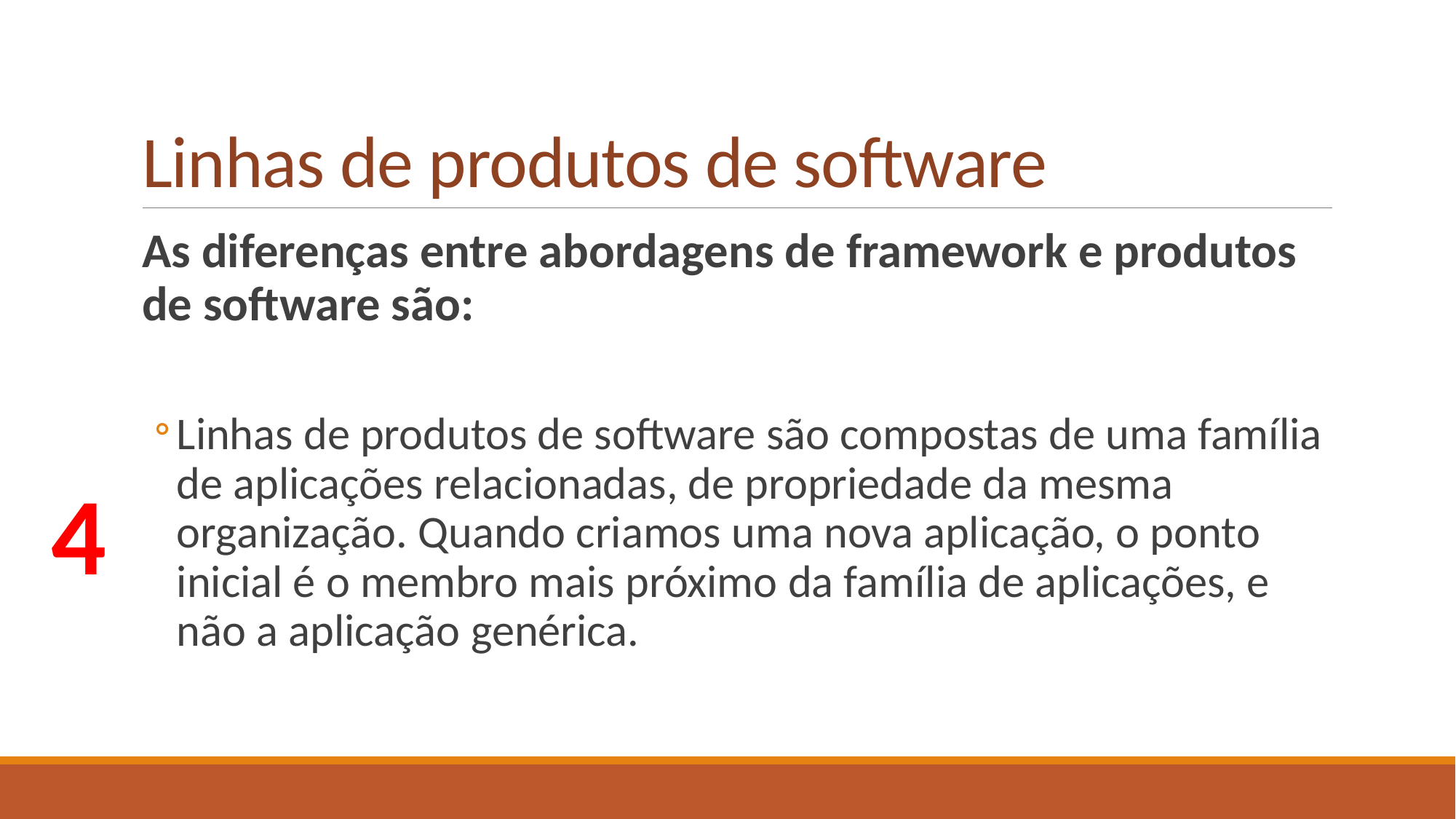

# Linhas de produtos de software
As diferenças entre abordagens de framework e produtos de software são:

Linhas de produtos de software são compostas de uma família de aplicações relacionadas, de propriedade da mesma organização. Quando criamos uma nova aplicação, o ponto inicial é o membro mais próximo da família de aplicações, e não a aplicação genérica.
4